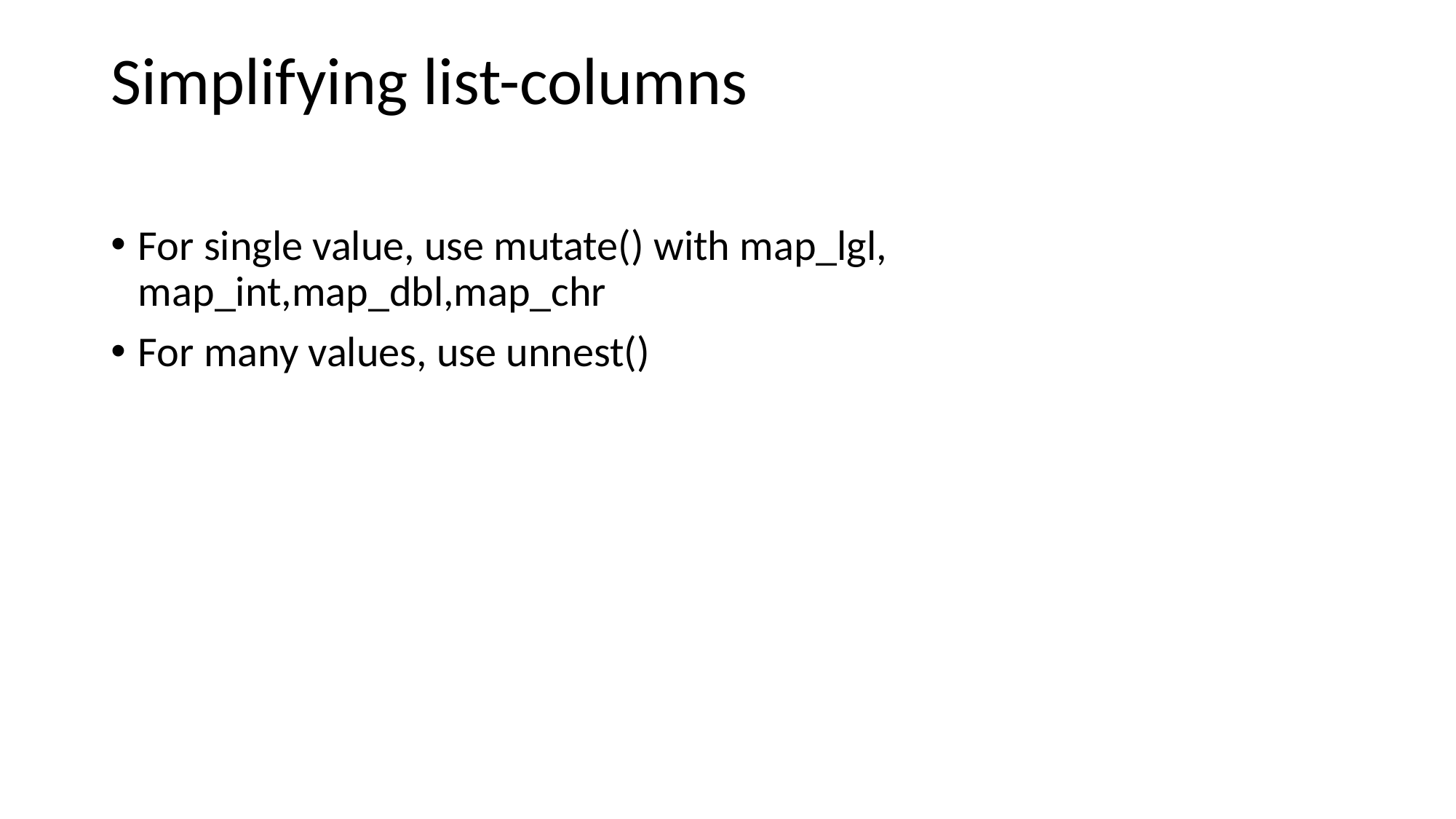

# Simplifying list-columns
For single value, use mutate() with map_lgl, map_int,map_dbl,map_chr
For many values, use unnest()